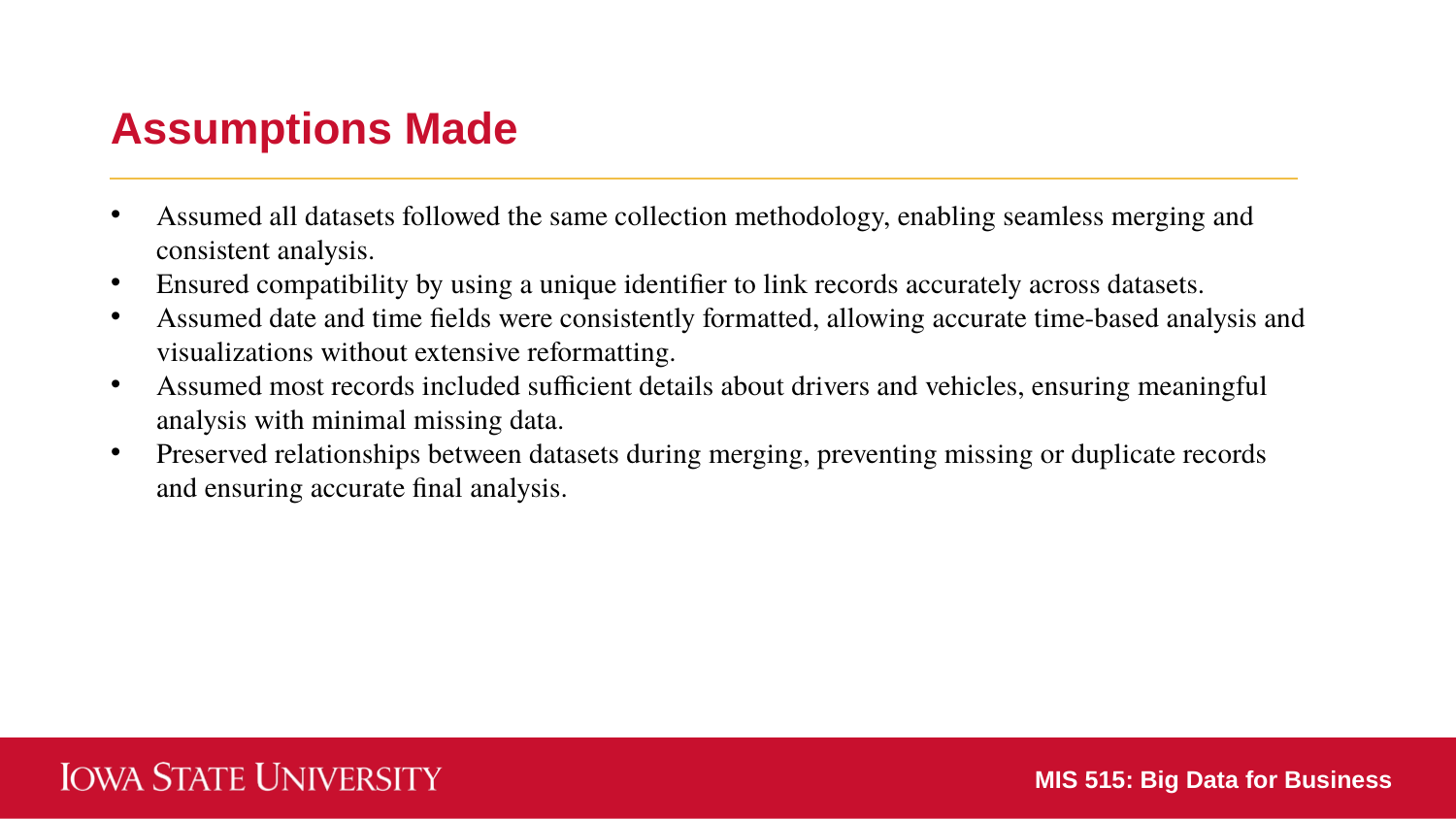

Assumptions Made
Assumed all datasets followed the same collection methodology, enabling seamless merging and consistent analysis.
Ensured compatibility by using a unique identifier to link records accurately across datasets.
Assumed date and time fields were consistently formatted, allowing accurate time-based analysis and visualizations without extensive reformatting.
Assumed most records included sufficient details about drivers and vehicles, ensuring meaningful analysis with minimal missing data.
Preserved relationships between datasets during merging, preventing missing or duplicate records and ensuring accurate final analysis.

  MIS 515: Big Data for Business